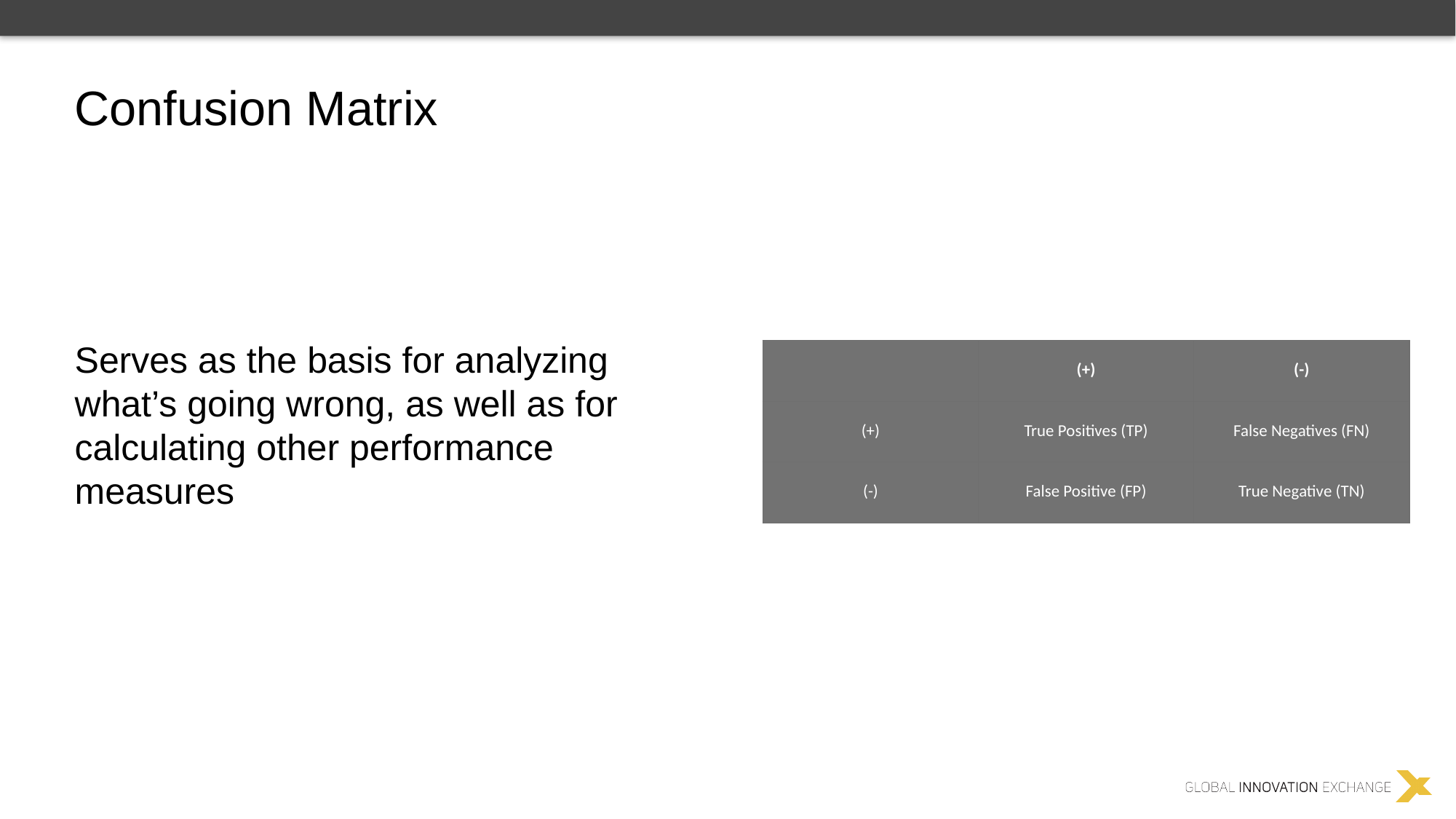

Confusion Matrix
Serves as the basis for analyzing what’s going wrong, as well as for calculating other performance measures

|  | (+) | (-) |
| --- | --- | --- |
| (+) | True Positives (TP) | False Negatives (FN) |
| (-) | False Positive (FP) | True Negative (TN) |